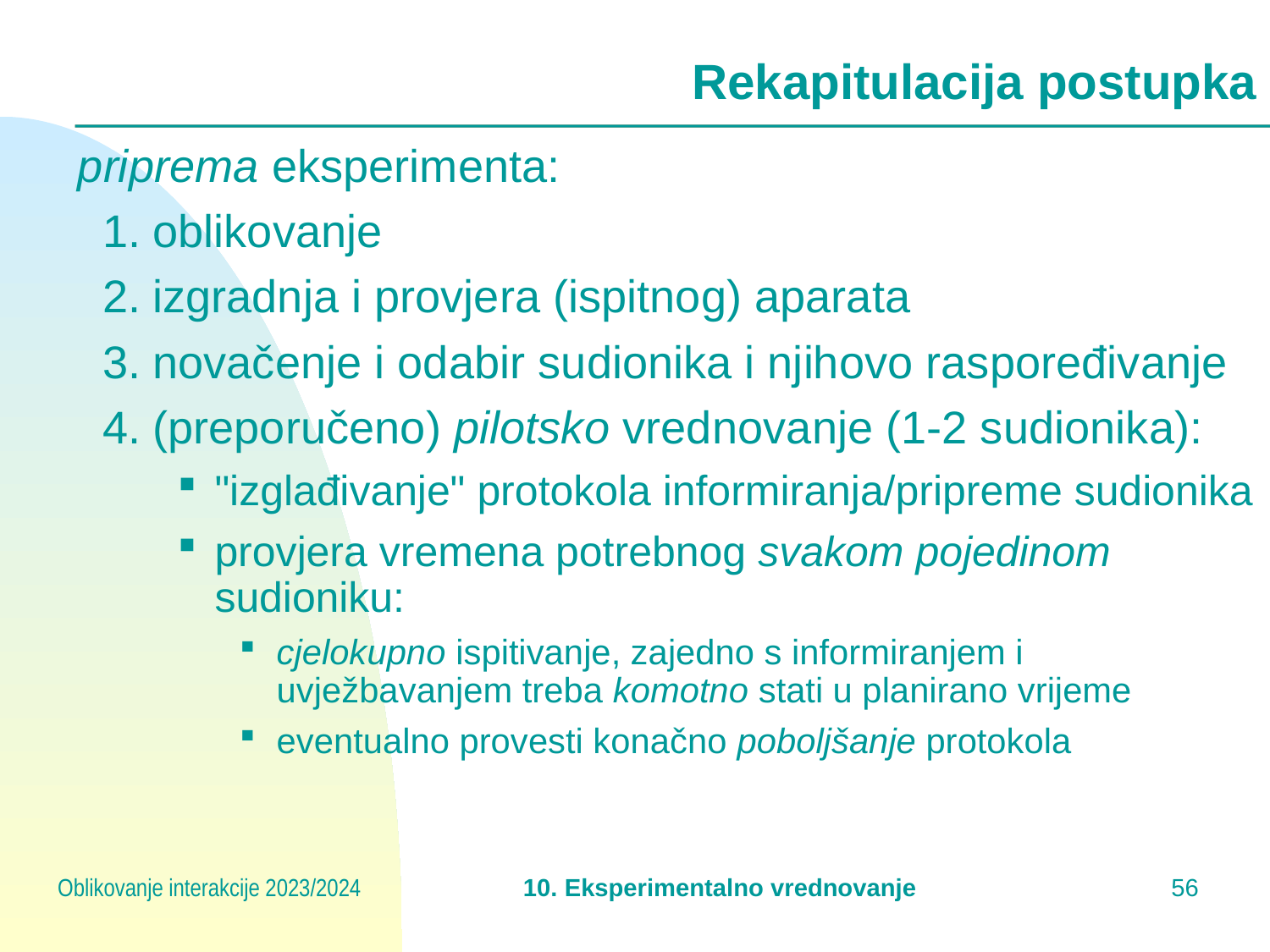

# Rekapitulacija postupka
priprema eksperimenta:
oblikovanje
izgradnja i provjera (ispitnog) aparata
novačenje i odabir sudionika i njihovo raspoređivanje
(preporučeno) pilotsko vrednovanje (1-2 sudionika):
"izglađivanje" protokola informiranja/pripreme sudionika
provjera vremena potrebnog svakom pojedinom sudioniku:
cjelokupno ispitivanje, zajedno s informiranjem i uvježbavanjem treba komotno stati u planirano vrijeme
eventualno provesti konačno poboljšanje protokola
Oblikovanje interakcije 2023/2024
10. Eksperimentalno vrednovanje
56